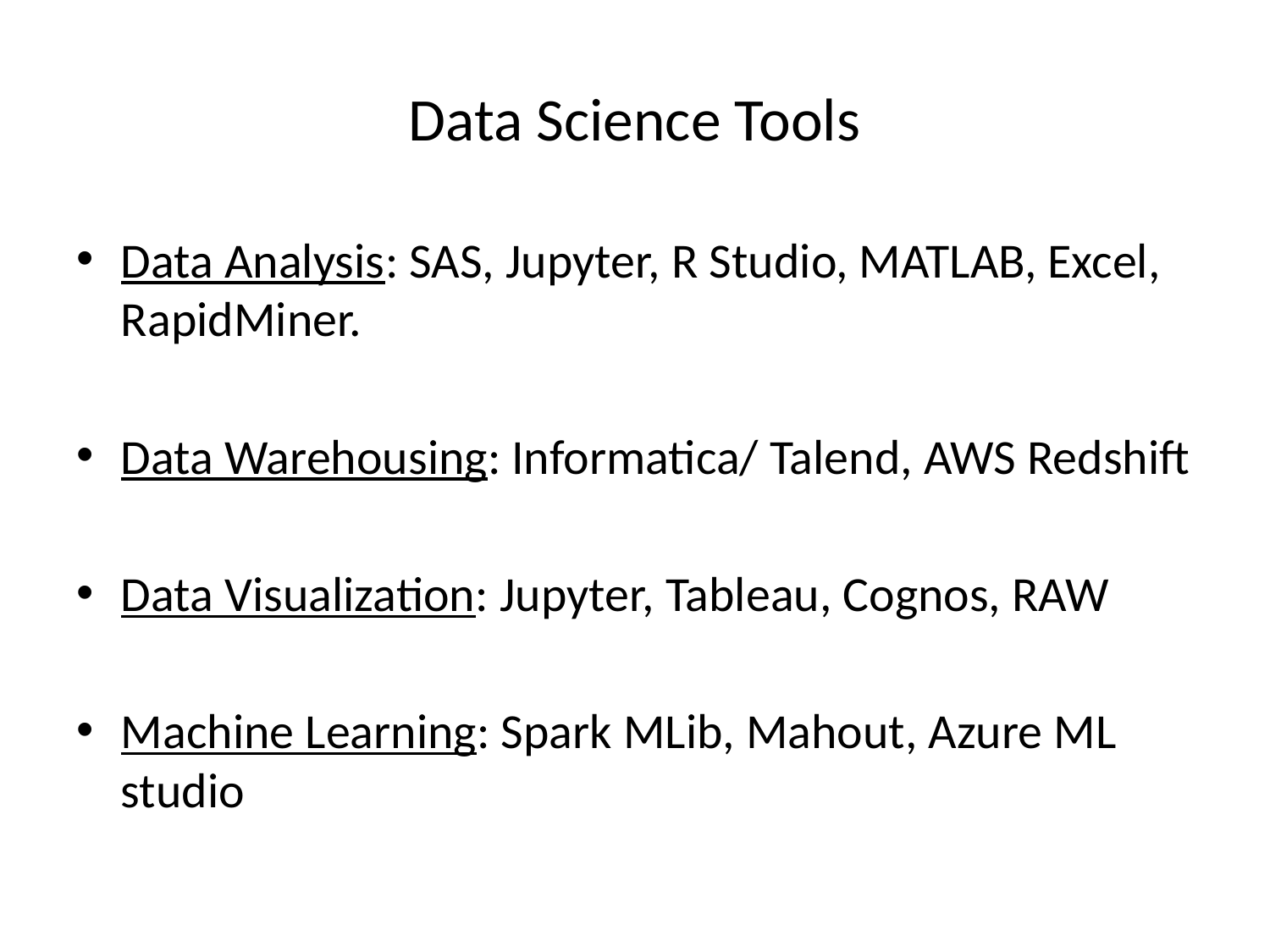

# Data Science Tools
Data Analysis: SAS, Jupyter, R Studio, MATLAB, Excel, RapidMiner.

Data Warehousing: Informatica/ Talend, AWS Redshift

Data Visualization: Jupyter, Tableau, Cognos, RAW

Machine Learning: Spark MLib, Mahout, Azure ML studio